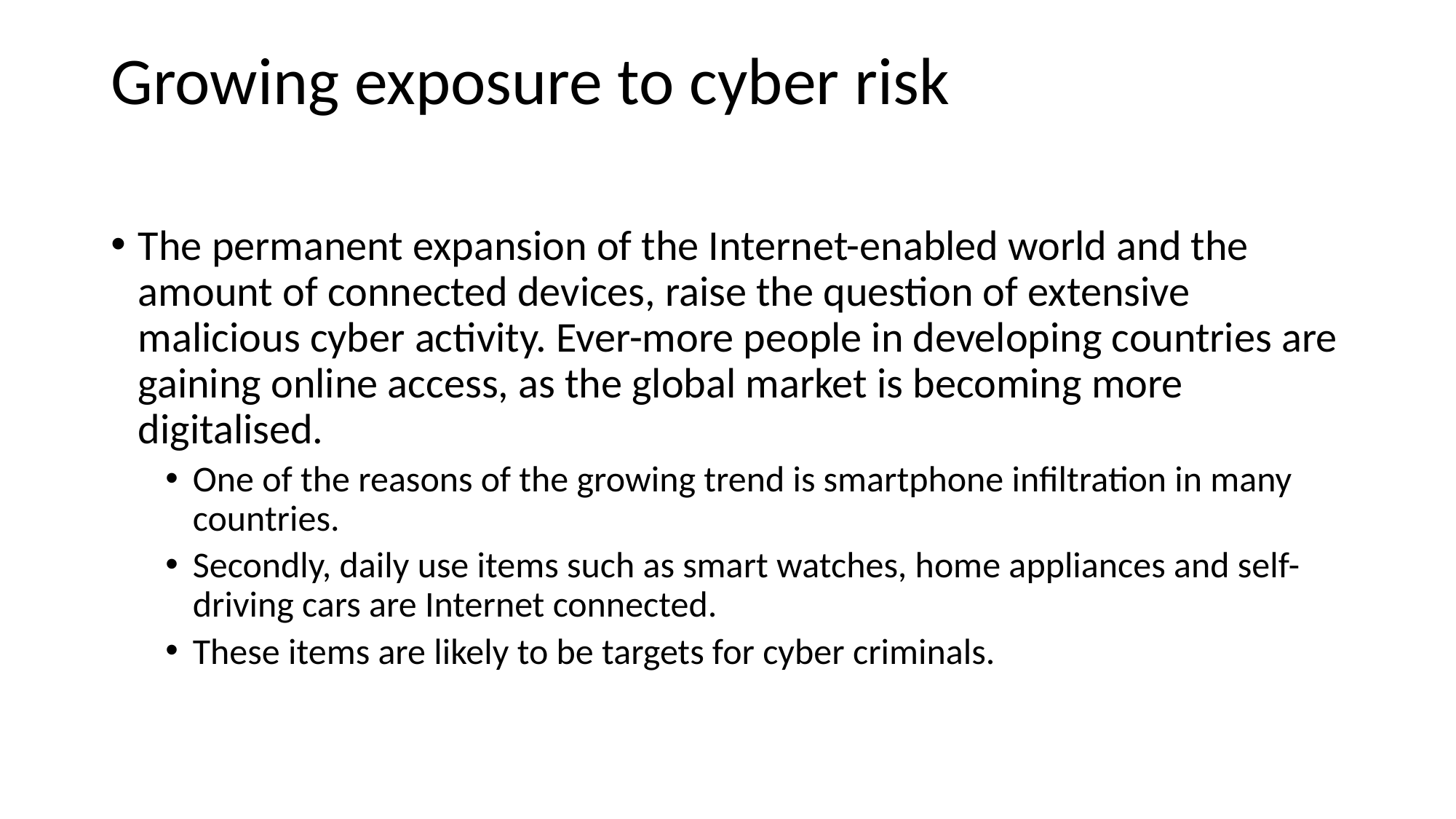

# Growing exposure to cyber risk
The permanent expansion of the Internet-enabled world and the amount of connected devices, raise the question of extensive malicious cyber activity. Ever-more people in developing countries are gaining online access, as the global market is becoming more digitalised.
One of the reasons of the growing trend is smartphone infiltration in many countries.
Secondly, daily use items such as smart watches, home appliances and self-driving cars are Internet connected.
These items are likely to be targets for cyber criminals.